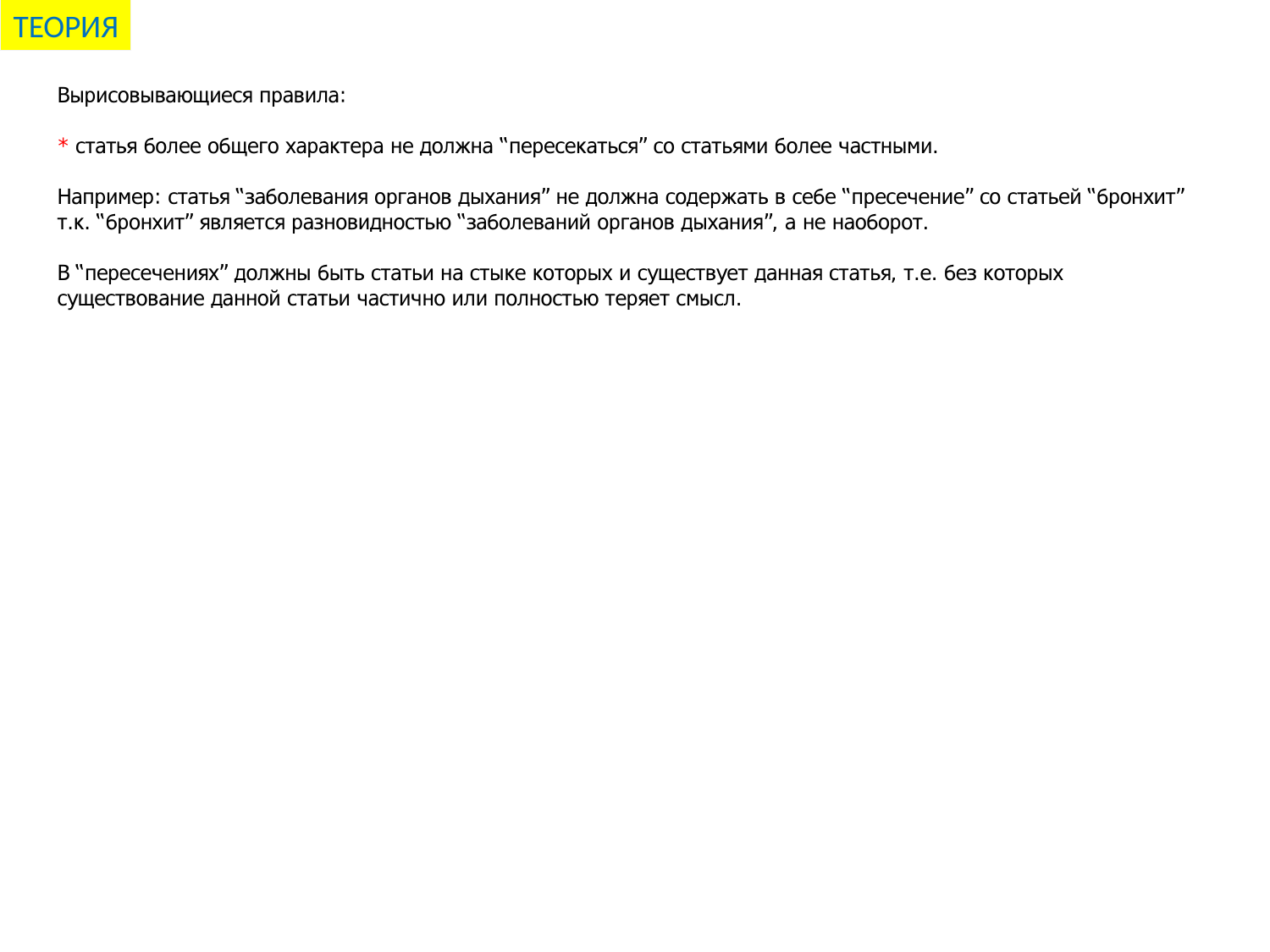

ТЕОРИЯ
Вырисовывающиеся правила:

* статья более общего характера не должна “пересекаться” со статьями более частными.

Например: статья “заболевания органов дыхания” не должна содержать в себе “пресечение” со статьей “бронхит” т.к. “бронхит” является разновидностью “заболеваний органов дыхания”, а не наоборот.

В “пересечениях” должны быть статьи на стыке которых и существует данная статья, т.е. без которых существование данной статьи частично или полностью теряет смысл.